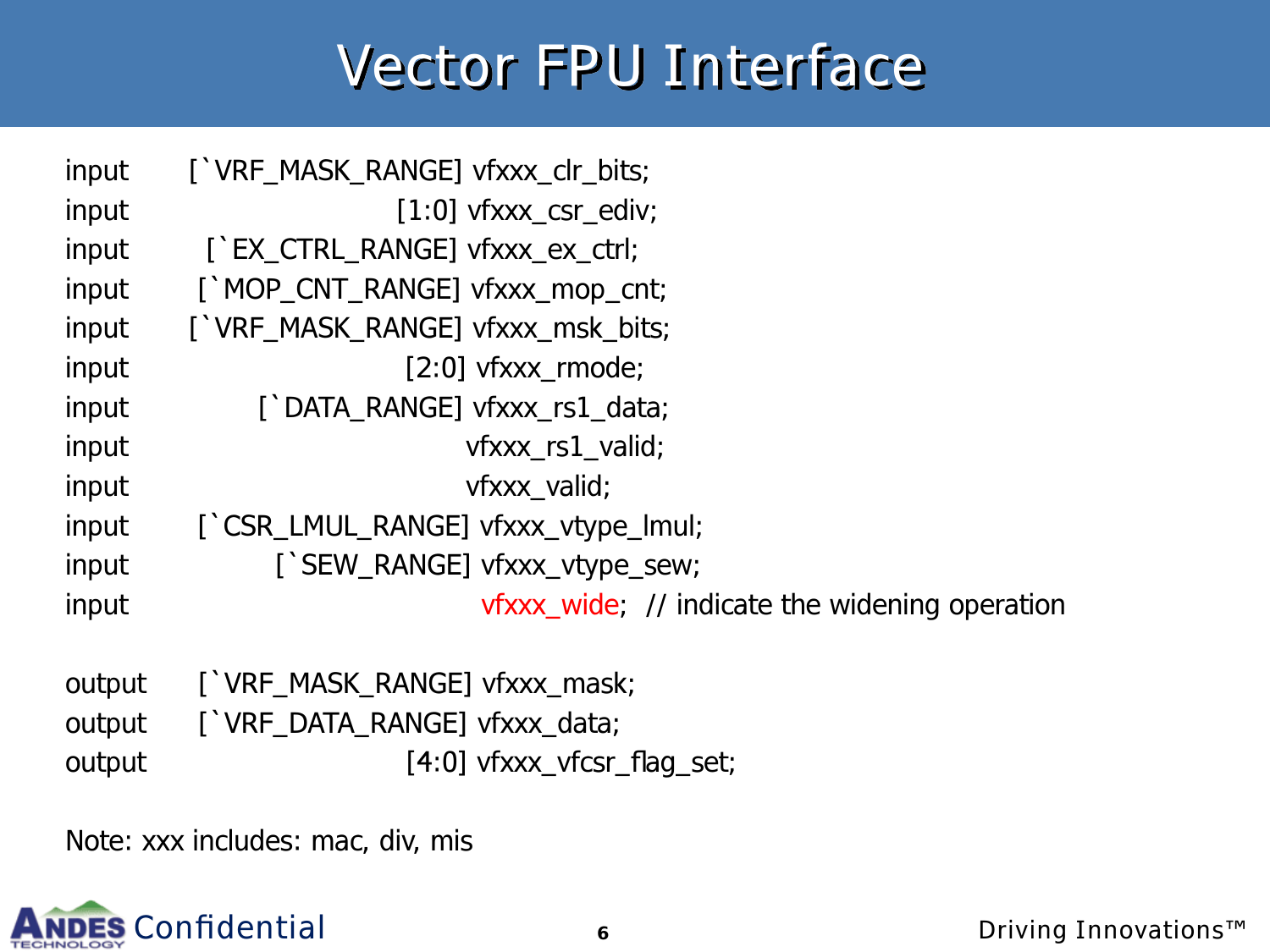

# Vector FPU Interface

input       [`VRF_MASK_RANGE] vfxxx_clr_bits;
input                               [1:0] vfxxx_csr_ediv;
input         [`EX_CTRL_RANGE] vfxxx_ex_ctrl;
input        [`MOP_CNT_RANGE] vfxxx_mop_cnt;
input       [`VRF_MASK_RANGE] vfxxx_msk_bits;
input                                [2:0] vfxxx_rmode;
input               [`DATA_RANGE] vfxxx_rs1_data;
input                                       vfxxx_rs1_valid;
input                                       vfxxx_valid;
input        [`CSR_LMUL_RANGE] vfxxx_vtype_lmul;
input                 [`SEW_RANGE] vfxxx_vtype_sew;
input			    vfxxx_wide;  // indicate the widening operation

output      [`VRF_MASK_RANGE] vfxxx_mask;
output      [`VRF_DATA_RANGE] vfxxx_data;
output                              [4:0] vfxxx_vfcsr_flag_set;

Note: xxx includes: mac, div, mis